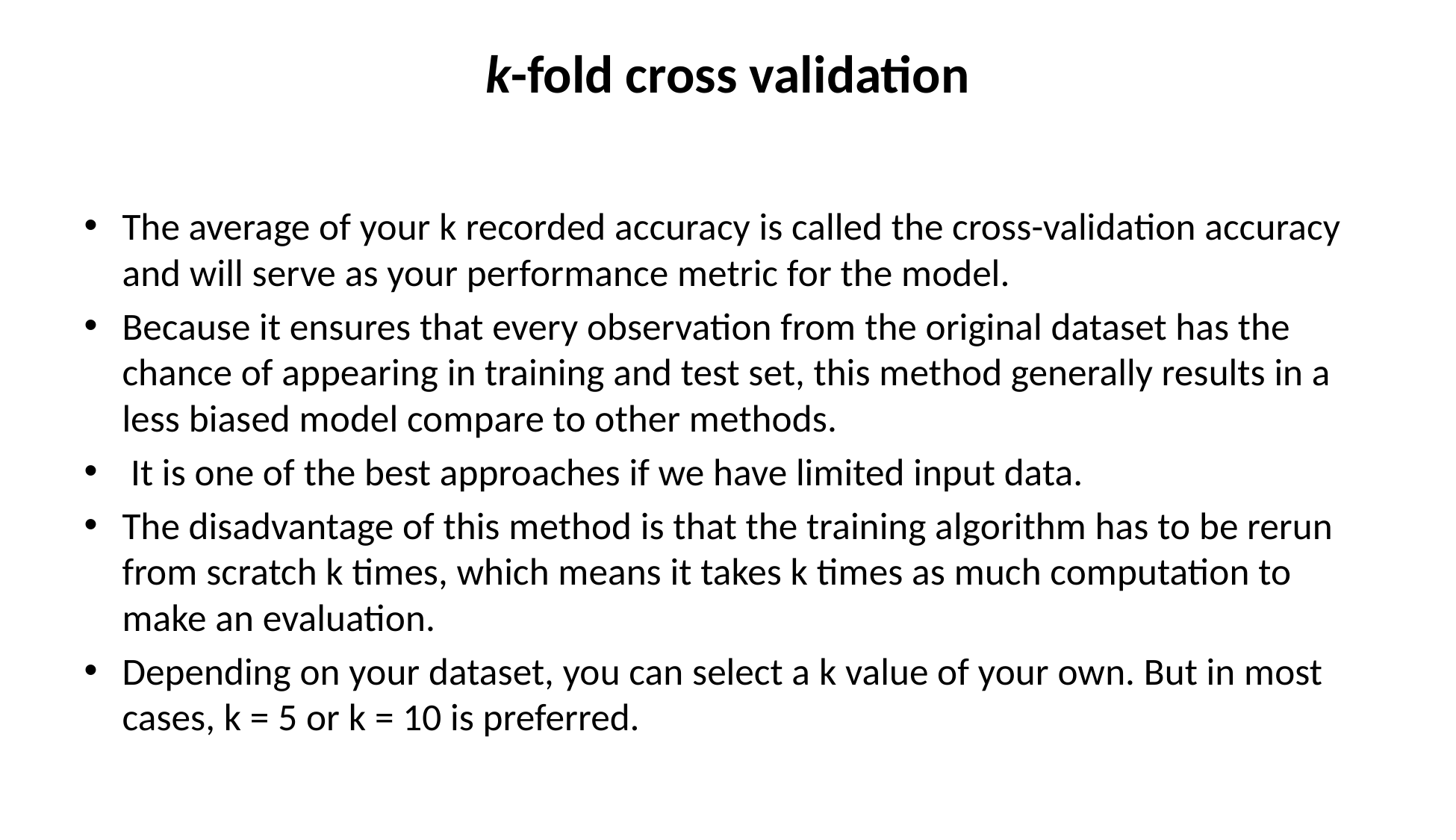

# k-fold cross validation
The average of your k recorded accuracy is called the cross-validation accuracy and will serve as your performance metric for the model.
Because it ensures that every observation from the original dataset has the chance of appearing in training and test set, this method generally results in a less biased model compare to other methods.
 It is one of the best approaches if we have limited input data.
The disadvantage of this method is that the training algorithm has to be rerun from scratch k times, which means it takes k times as much computation to make an evaluation.
Depending on your dataset, you can select a k value of your own. But in most cases, k = 5 or k = 10 is preferred.